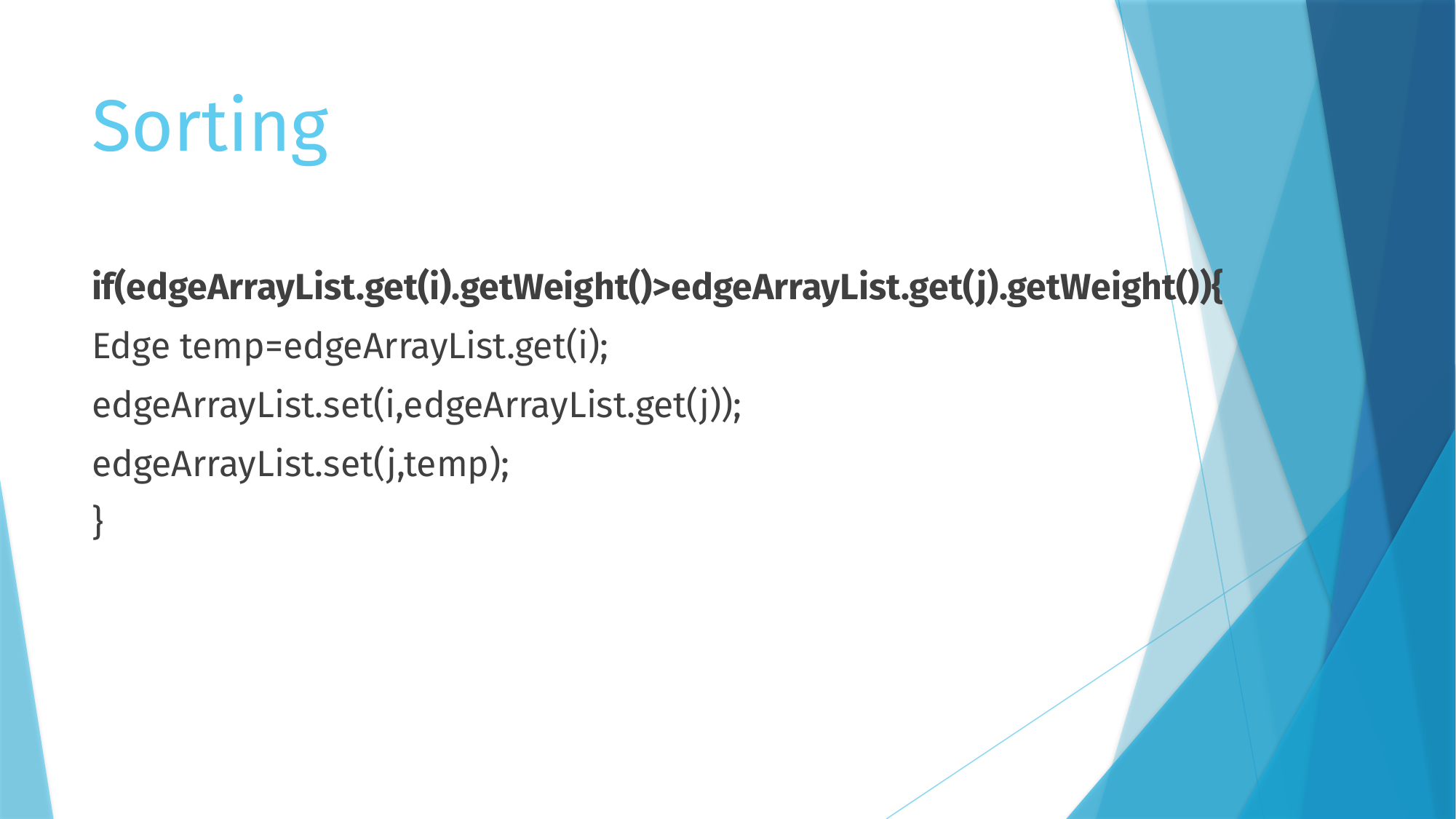

# Sorting
if(edgeArrayList.get(i).getWeight()>edgeArrayList.get(j).getWeight()){
Edge temp=edgeArrayList.get(i);
edgeArrayList.set(i,edgeArrayList.get(j));
edgeArrayList.set(j,temp);
}